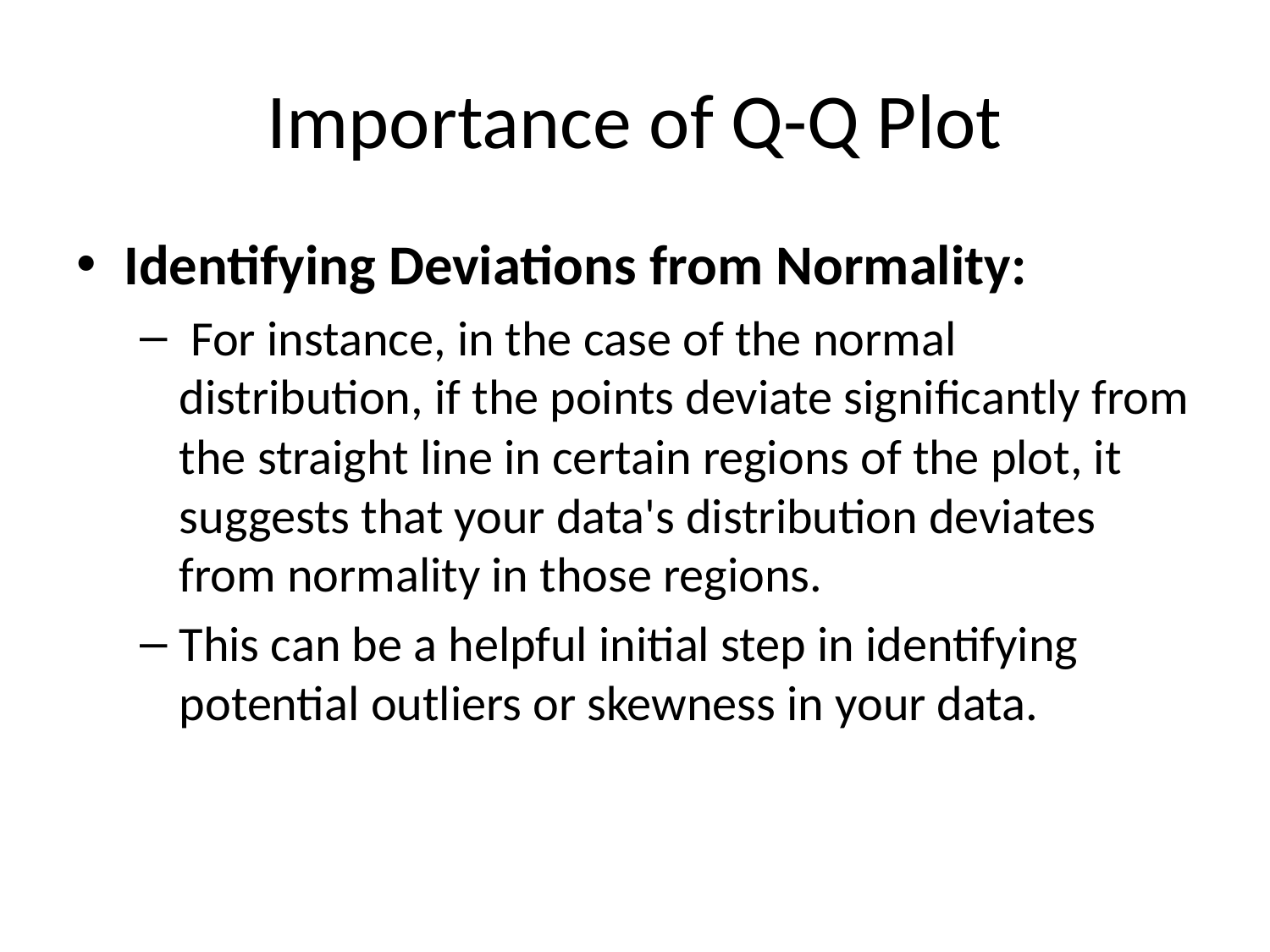

# Importance of Q-Q Plot
Identifying Deviations from Normality:
 For instance, in the case of the normal distribution, if the points deviate significantly from the straight line in certain regions of the plot, it suggests that your data's distribution deviates from normality in those regions.
This can be a helpful initial step in identifying potential outliers or skewness in your data.